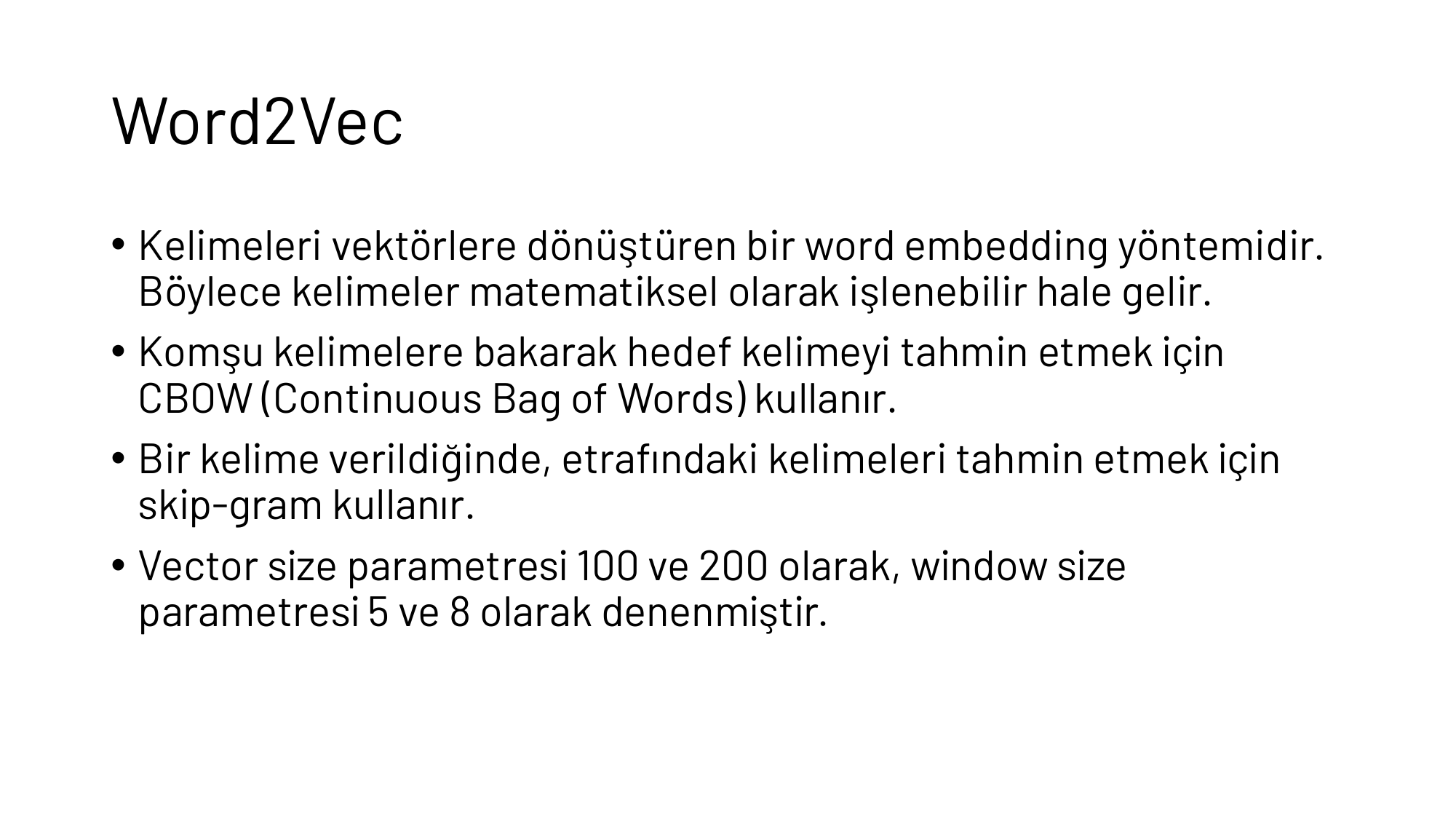

# Word2Vec
Kelimeleri vektörlere dönüştüren bir word embedding yöntemidir. Böylece kelimeler matematiksel olarak işlenebilir hale gelir.
Komşu kelimelere bakarak hedef kelimeyi tahmin etmek için CBOW (Continuous Bag of Words) kullanır.
Bir kelime verildiğinde, etrafındaki kelimeleri tahmin etmek için skip-gram kullanır.
Vector size parametresi 100 ve 200 olarak, window size parametresi 5 ve 8 olarak denenmiştir.